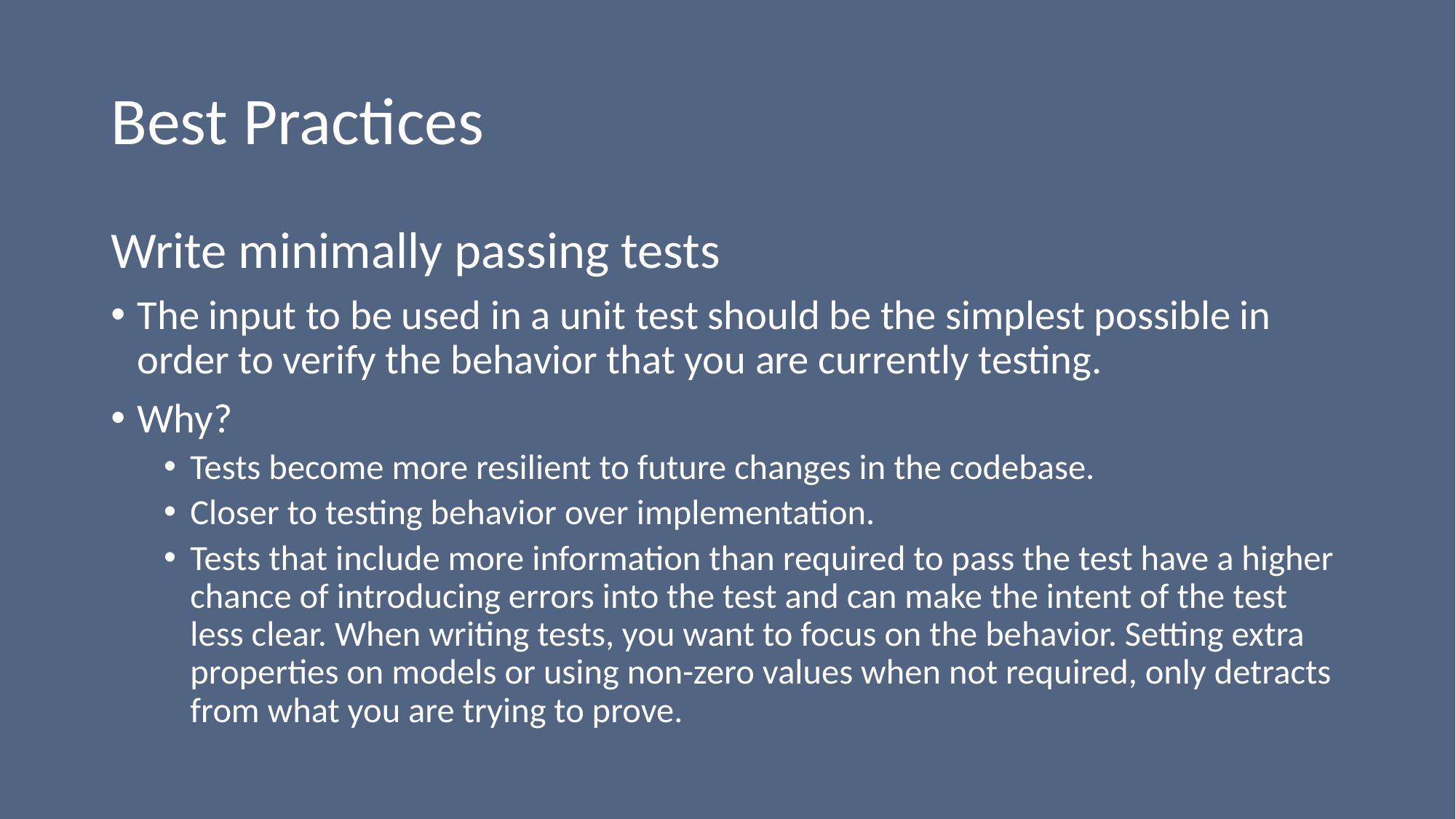

Best Practices
Write minimally passing tests
The input to be used in a unit test should be the simplest possible in order to verify the behavior that you are currently testing.
Why?
Tests become more resilient to future changes in the codebase.
Closer to testing behavior over implementation.
Tests that include more information than required to pass the test have a higher chance of introducing errors into the test and can make the intent of the test less clear. When writing tests, you want to focus on the behavior. Setting extra properties on models or using non-zero values when not required, only detracts from what you are trying to prove.